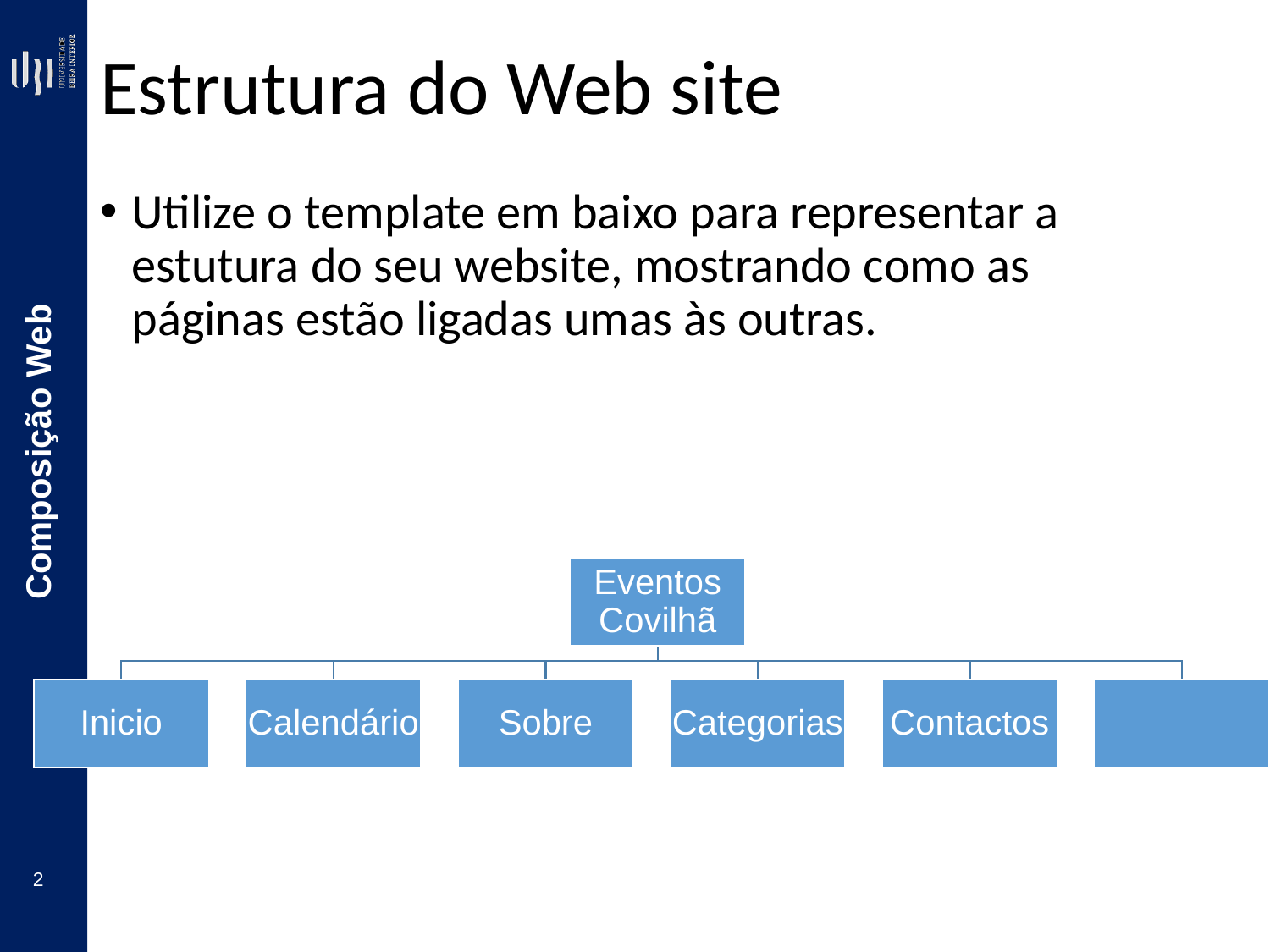

# Estrutura do Web site
Utilize o template em baixo para representar a estutura do seu website, mostrando como as páginas estão ligadas umas às outras.

Eventos Covilhã
Inicio
Calendário
Sobre
Categorias
Contactos